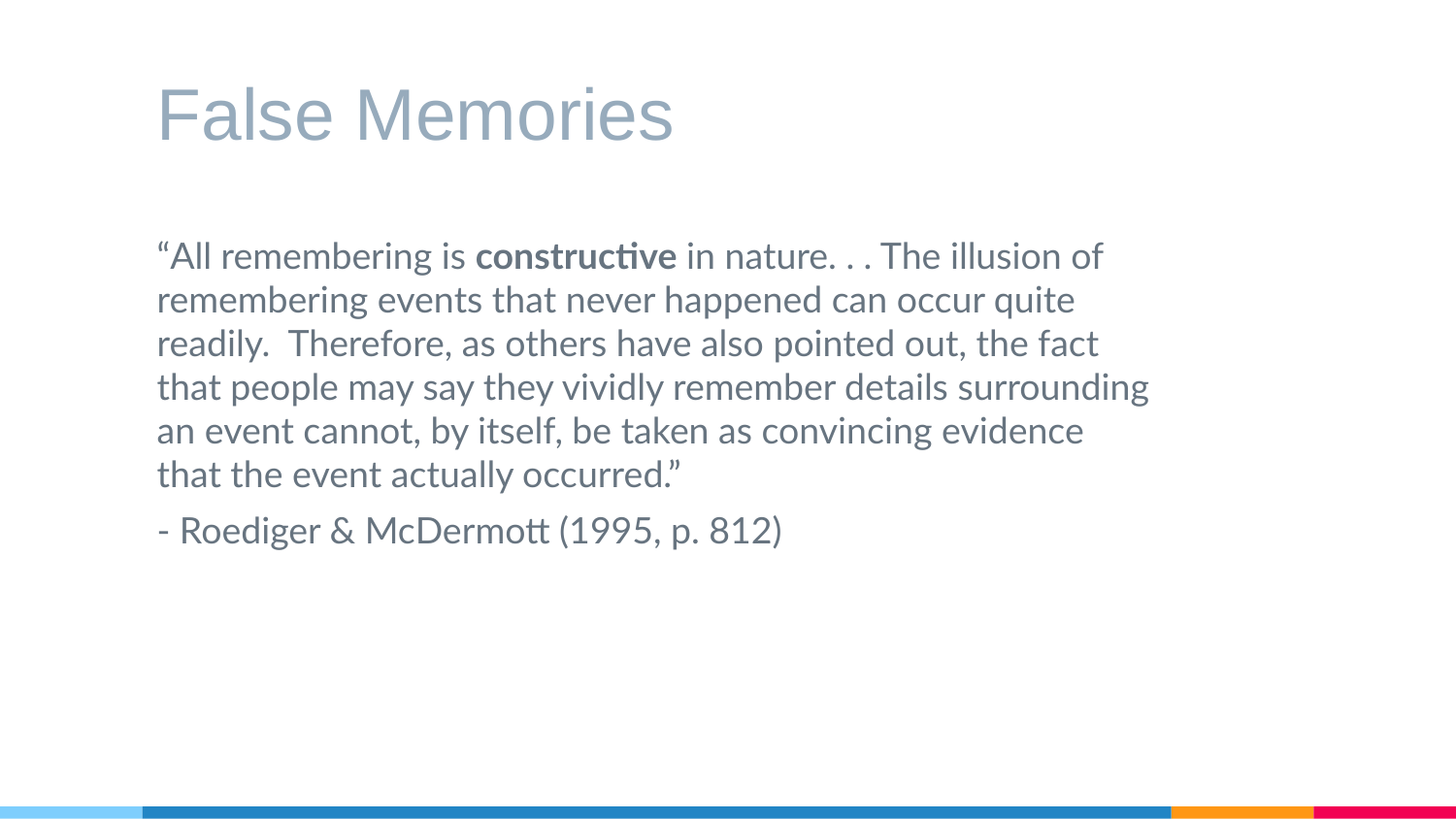

# False Memories
“All remembering is constructive in nature. . . The illusion of remembering events that never happened can occur quite readily.  Therefore, as others have also pointed out, the fact that people may say they vividly remember details surrounding an event cannot, by itself, be taken as convincing evidence that the event actually occurred.”
- Roediger & McDermott (1995, p. 812)